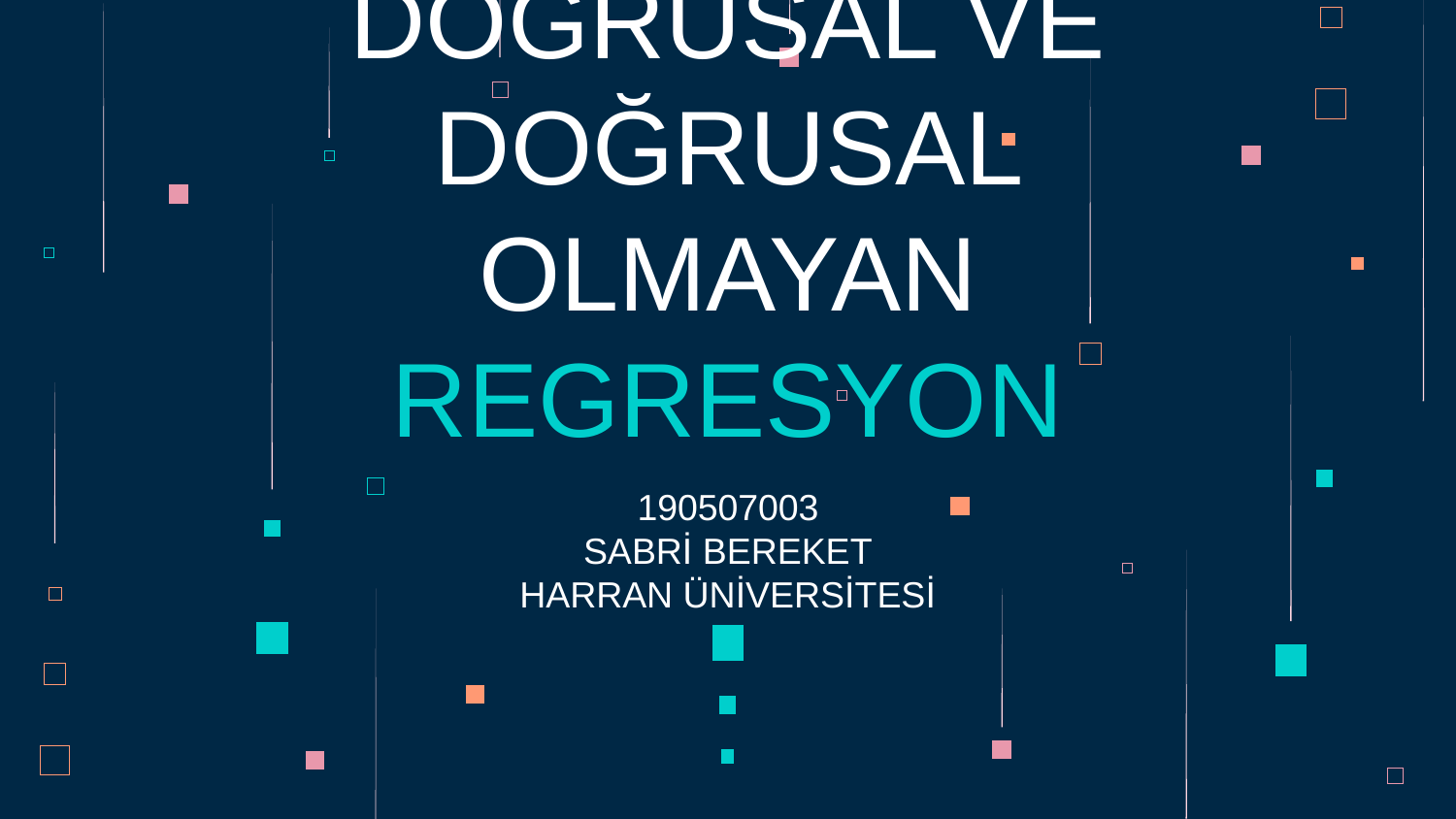

# DOĞRUSAL VE DOĞRUSAL OLMAYAN REGRESYON

190507003
SABRİ BEREKET
HARRAN ÜNİVERSİTESİ